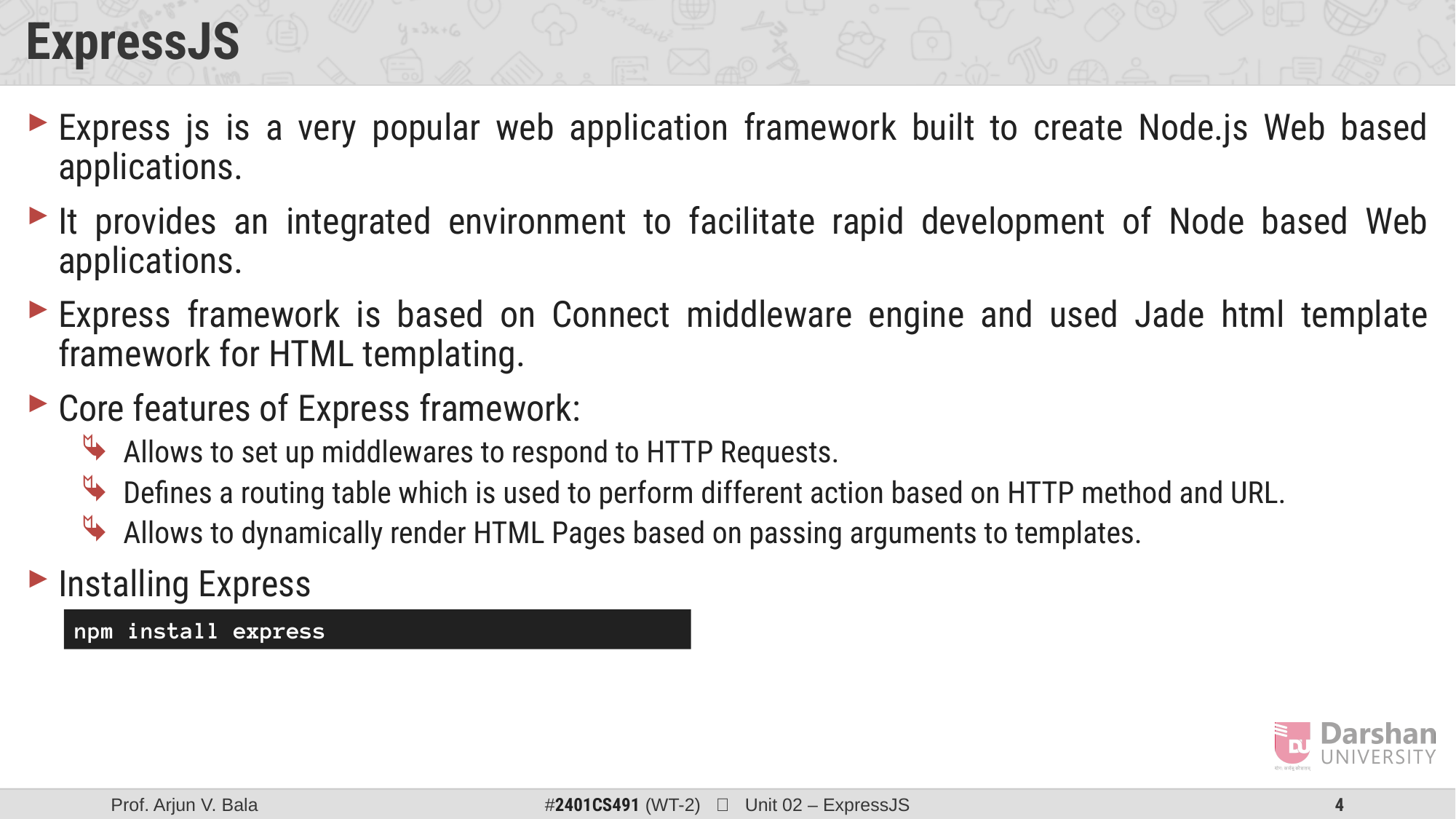

# ExpressJS
Express js is a very popular web application framework built to create Node.js Web based applications.
It provides an integrated environment to facilitate rapid development of Node based Web applications.
Express framework is based on Connect middleware engine and used Jade html template framework for HTML templating.
Core features of Express framework:
Allows to set up middlewares to respond to HTTP Requests.
Defines a routing table which is used to perform different action based on HTTP method and URL.
Allows to dynamically render HTML Pages based on passing arguments to templates.
Installing Express
npm install express